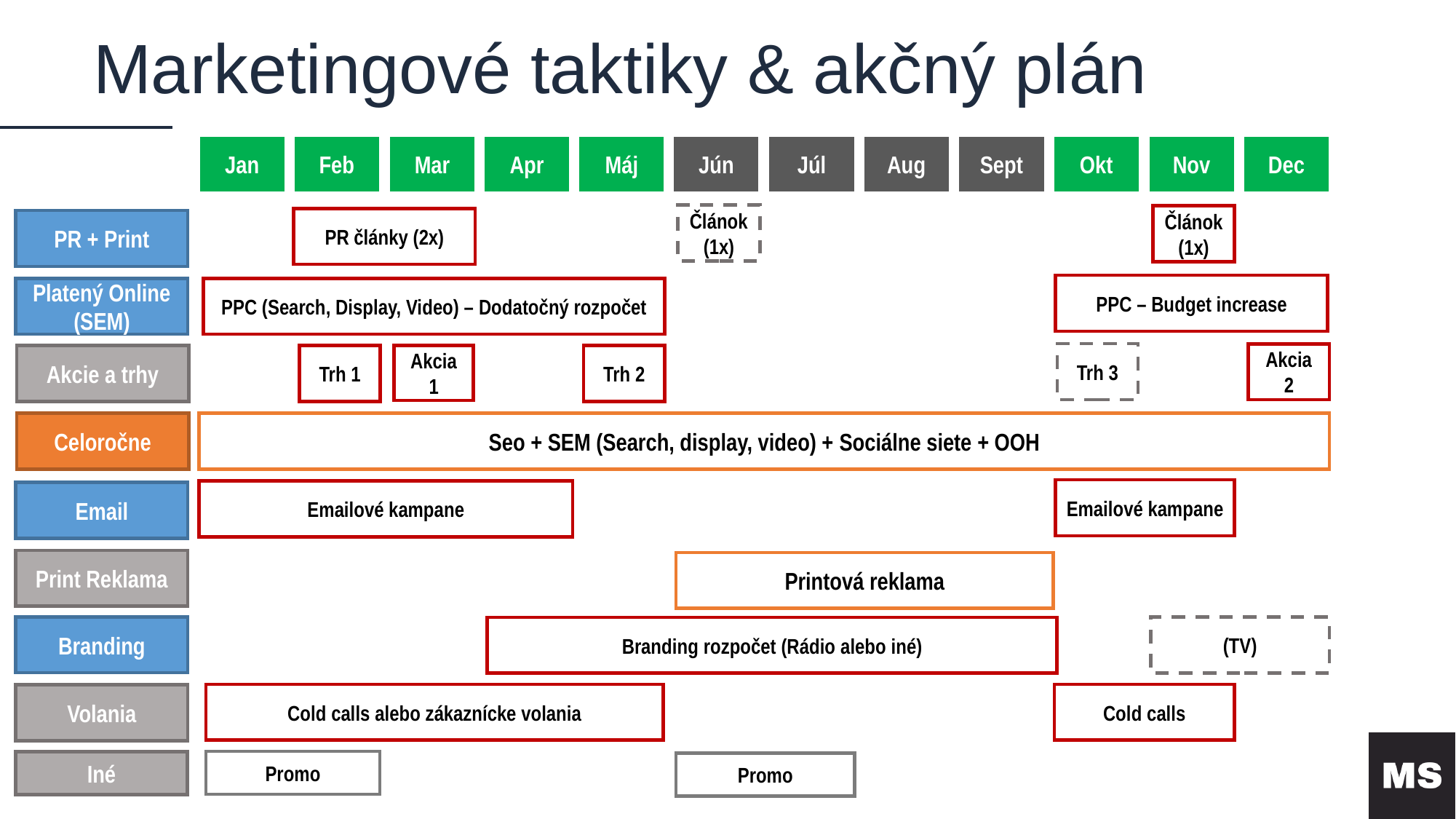

Marketingové taktiky & akčný plán
Jan
Feb
Mar
Apr
Máj
Jún
Júl
Aug
Sept
Okt
Nov
Dec
Článok(1x)
Článok(1x)
PR články (2x)
PR + Print
PPC – Budget increase
Platený Online (SEM)
PPC (Search, Display, Video) – Dodatočný rozpočet
Trh 3
Akcia 2
Trh 1
Akcia 1
Trh 2
Akcie a trhy
Celoročne
Seo + SEM (Search, display, video) + Sociálne siete + OOH
Emailové kampane
Emailové kampane
Email
Print Reklama
Printová reklama
Branding
(TV)
Branding rozpočet (Rádio alebo iné)
Cold calls alebo zákaznícke volania
Cold calls
Volania
Promo
Iné
Promo